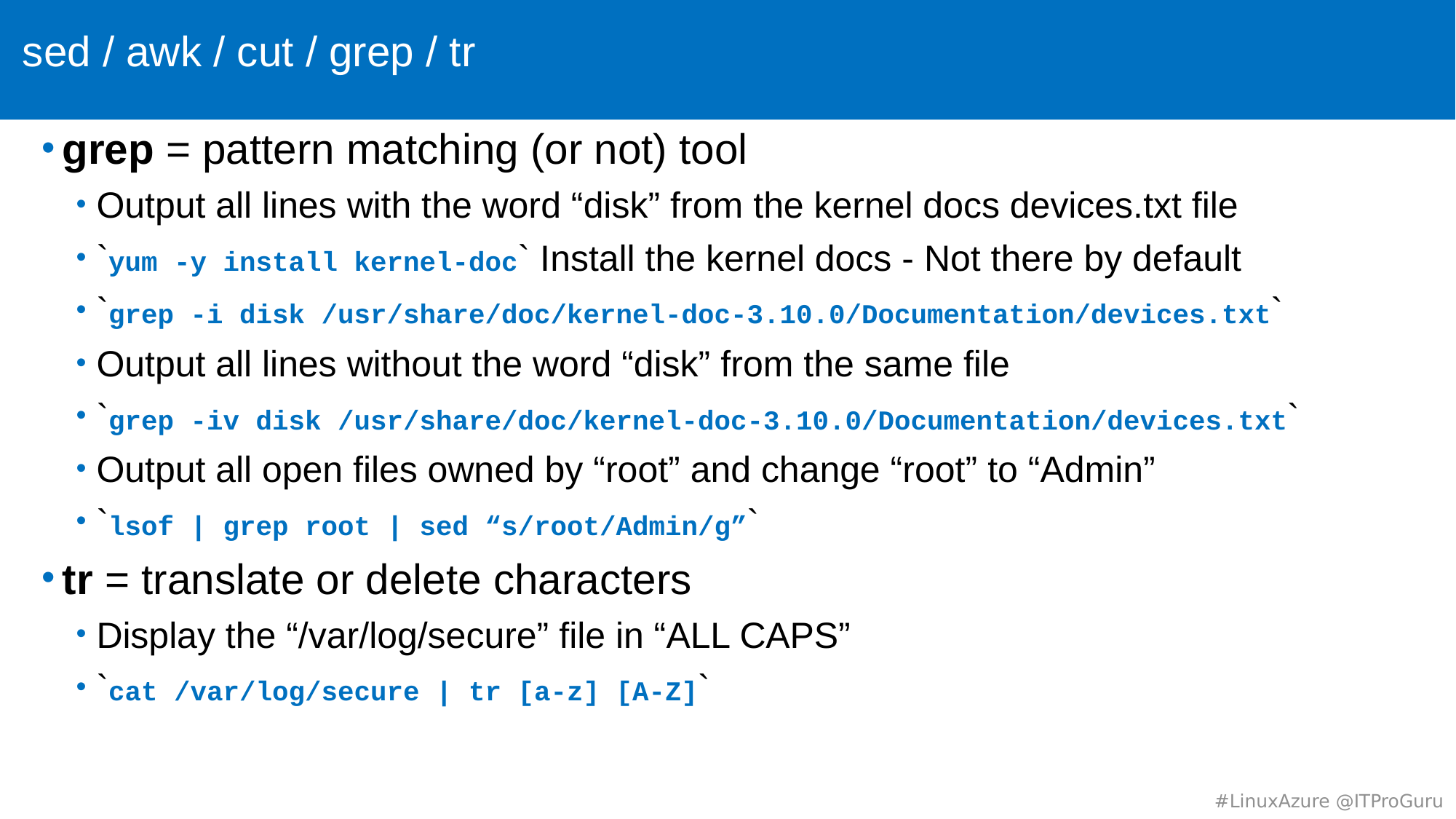

# sed / awk / cut / grep / tr
grep = pattern matching (or not) tool
Output all lines with the word “disk” from the kernel docs devices.txt file
`yum -y install kernel-doc` Install the kernel docs - Not there by default
`grep -i disk /usr/share/doc/kernel-doc-3.10.0/Documentation/devices.txt`
Output all lines without the word “disk” from the same file
`grep -iv disk /usr/share/doc/kernel-doc-3.10.0/Documentation/devices.txt`
Output all open files owned by “root” and change “root” to “Admin”
`lsof | grep root | sed “s/root/Admin/g”`
tr = translate or delete characters
Display the “/var/log/secure” file in “ALL CAPS”
`cat /var/log/secure | tr [a-z] [A-Z]`